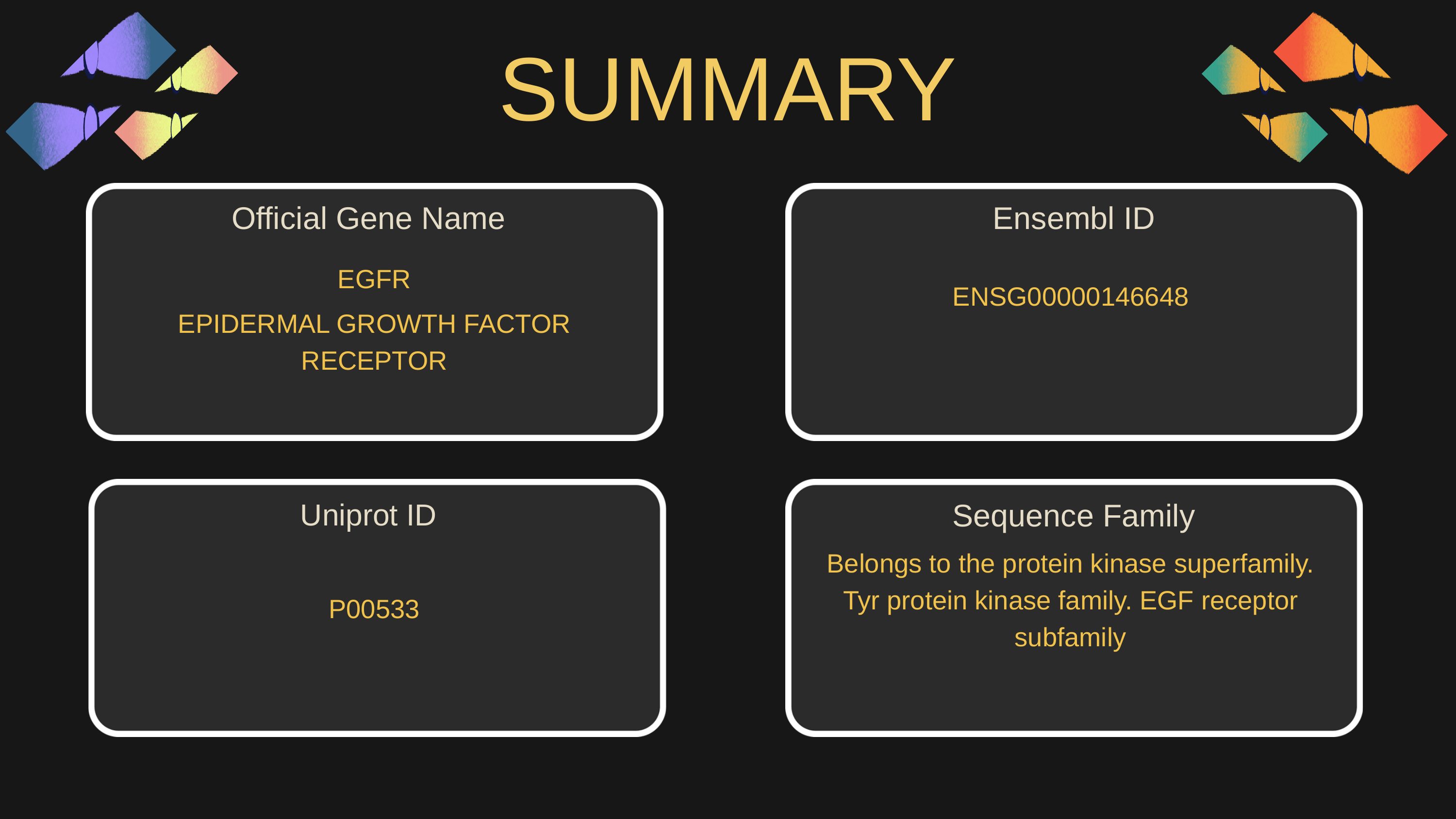

SUMMARY

Official Gene Name
Ensembl ID
EGFR
ENSG00000146648
EPIDERMAL GROWTH FACTOR RECEPTOR

Sequence Family
Uniprot ID
Belongs to the protein kinase superfamily. Tyr protein kinase family. EGF receptor subfamily
P00533